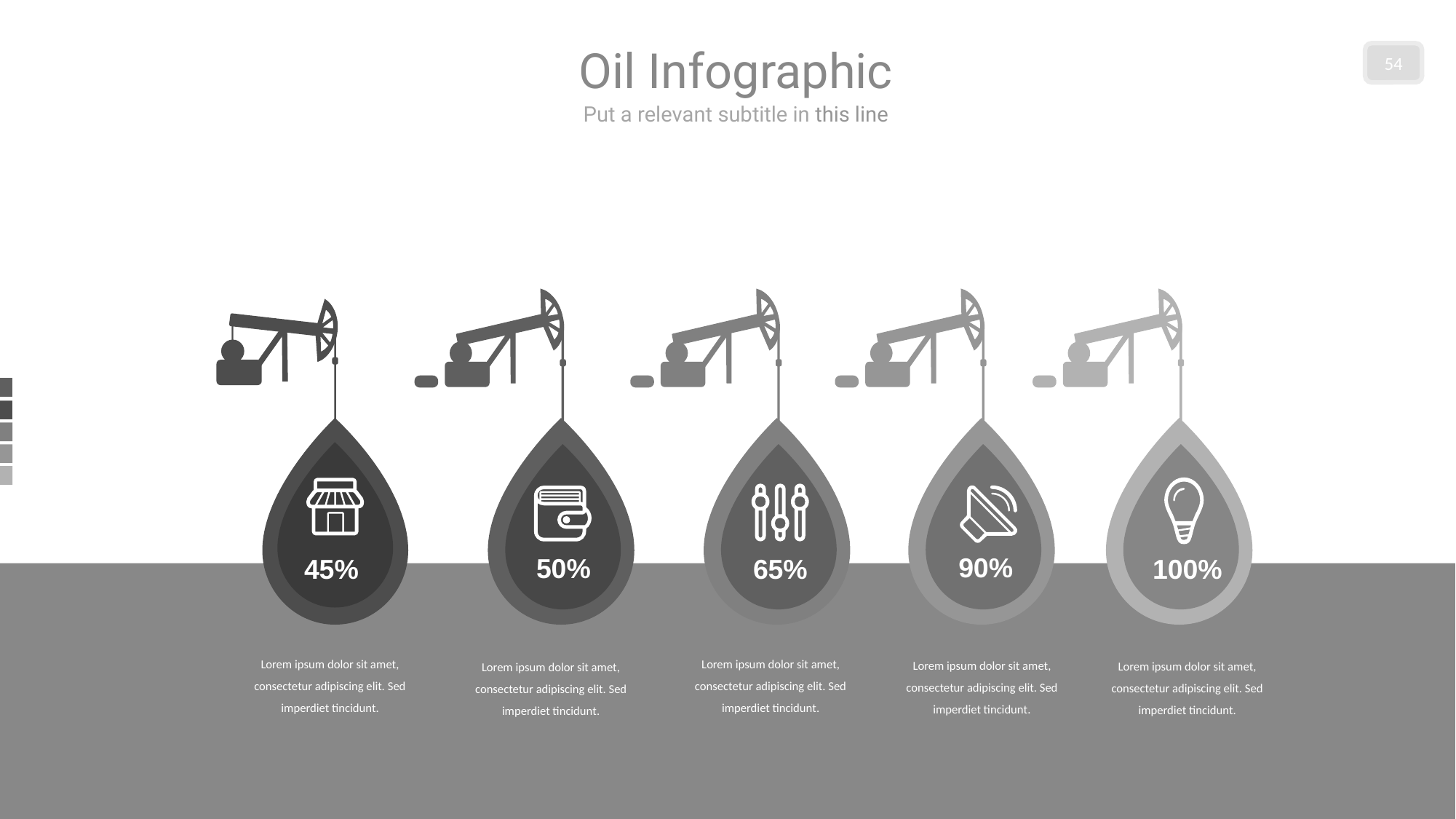

Oil Infographic
54
Put a relevant subtitle in this line

90%
50%
45%
65%
100%

Lorem ipsum dolor sit amet, consectetur adipiscing elit. Sed imperdiet tincidunt.
Lorem ipsum dolor sit amet, consectetur adipiscing elit. Sed imperdiet tincidunt.
Lorem ipsum dolor sit amet, consectetur adipiscing elit. Sed imperdiet tincidunt.
Lorem ipsum dolor sit amet, consectetur adipiscing elit. Sed imperdiet tincidunt.
Lorem ipsum dolor sit amet, consectetur adipiscing elit. Sed imperdiet tincidunt.